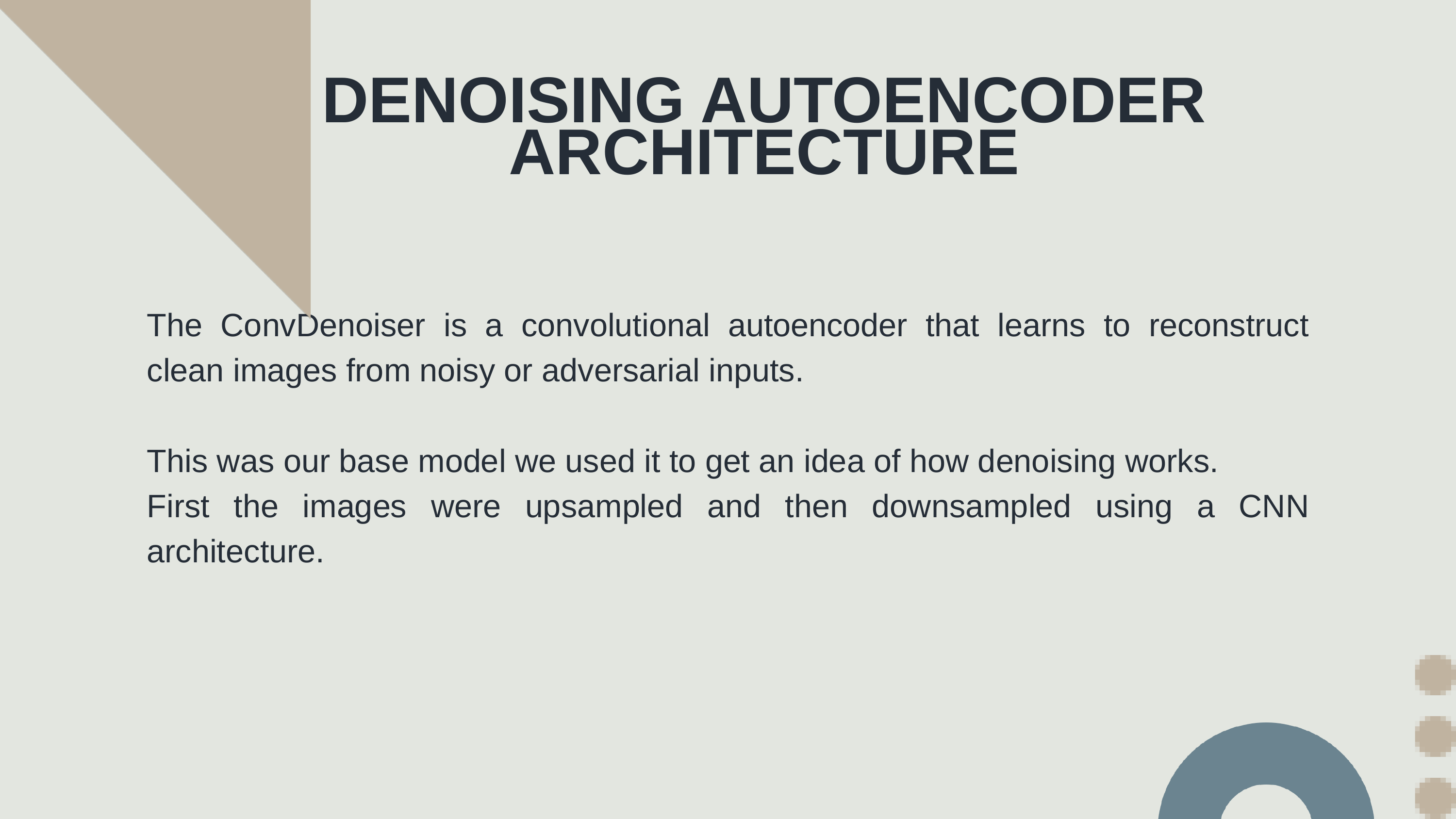

DENOISING AUTOENCODER ARCHITECTURE
The ConvDenoiser is a convolutional autoencoder that learns to reconstruct clean images from noisy or adversarial inputs.

This was our base model we used it to get an idea of how denoising works.
First the images were upsampled and then downsampled using a CNN architecture.